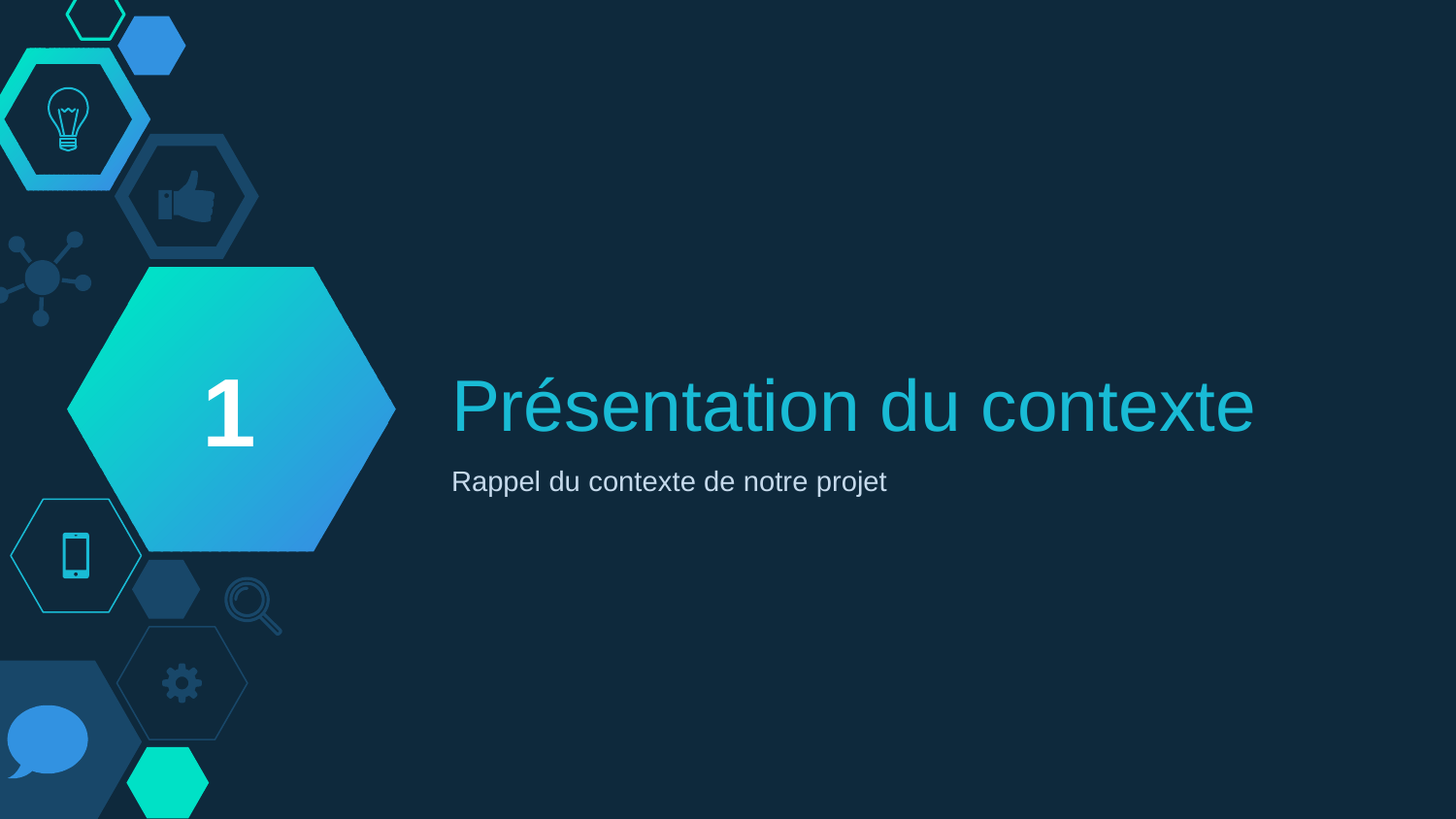

1
# Présentation du contexte
Rappel du contexte de notre projet